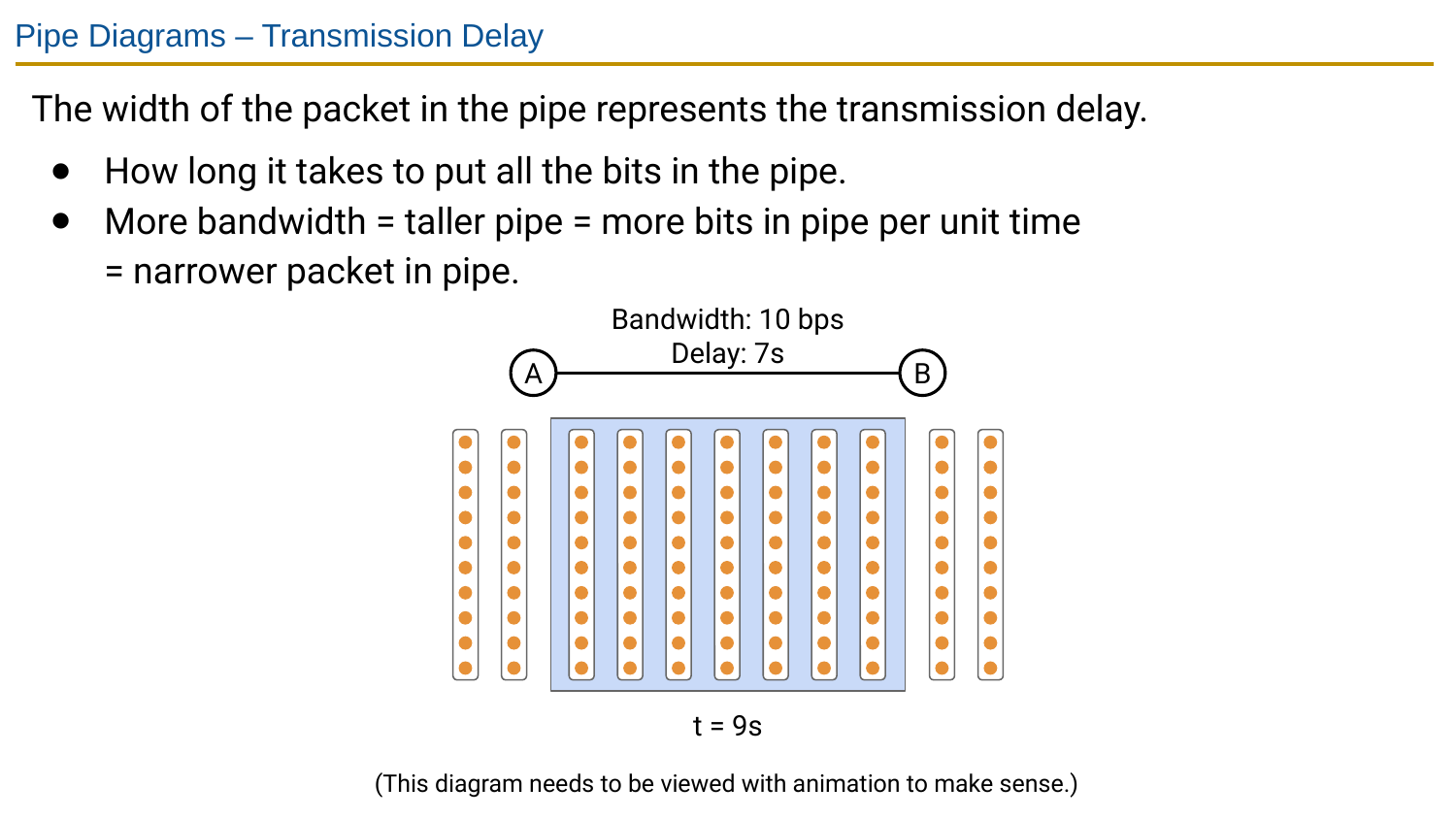

# Pipe Diagrams – Transmission Delay
The width of the packet in the pipe represents the transmission delay.
How long it takes to put all the bits in the pipe.
More bandwidth = taller pipe = more bits in pipe per unit time
= narrower packet in pipe.
Bandwidth: 10 bps
Delay: 7s
A
B

t = 0s
t = 1s
t = 2s
t = 3s
t = 4s
t = 5s
t = 6s
t = 7s
t = 8s
t = 9s
(This diagram needs to be viewed with animation to make sense.)